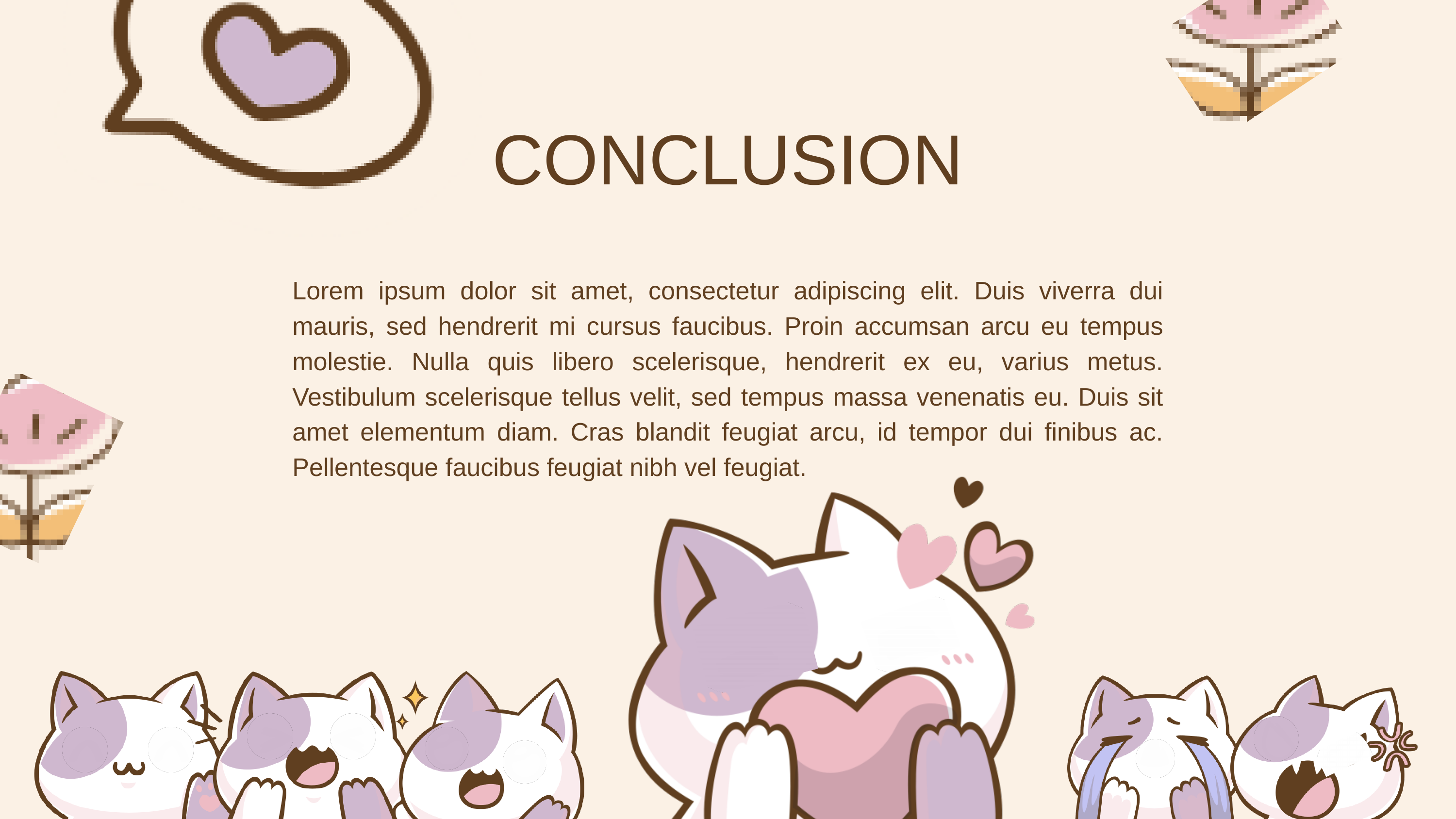

CONCLUSION
Lorem ipsum dolor sit amet, consectetur adipiscing elit. Duis viverra dui mauris, sed hendrerit mi cursus faucibus. Proin accumsan arcu eu tempus molestie. Nulla quis libero scelerisque, hendrerit ex eu, varius metus. Vestibulum scelerisque tellus velit, sed tempus massa venenatis eu. Duis sit amet elementum diam. Cras blandit feugiat arcu, id tempor dui finibus ac. Pellentesque faucibus feugiat nibh vel feugiat.